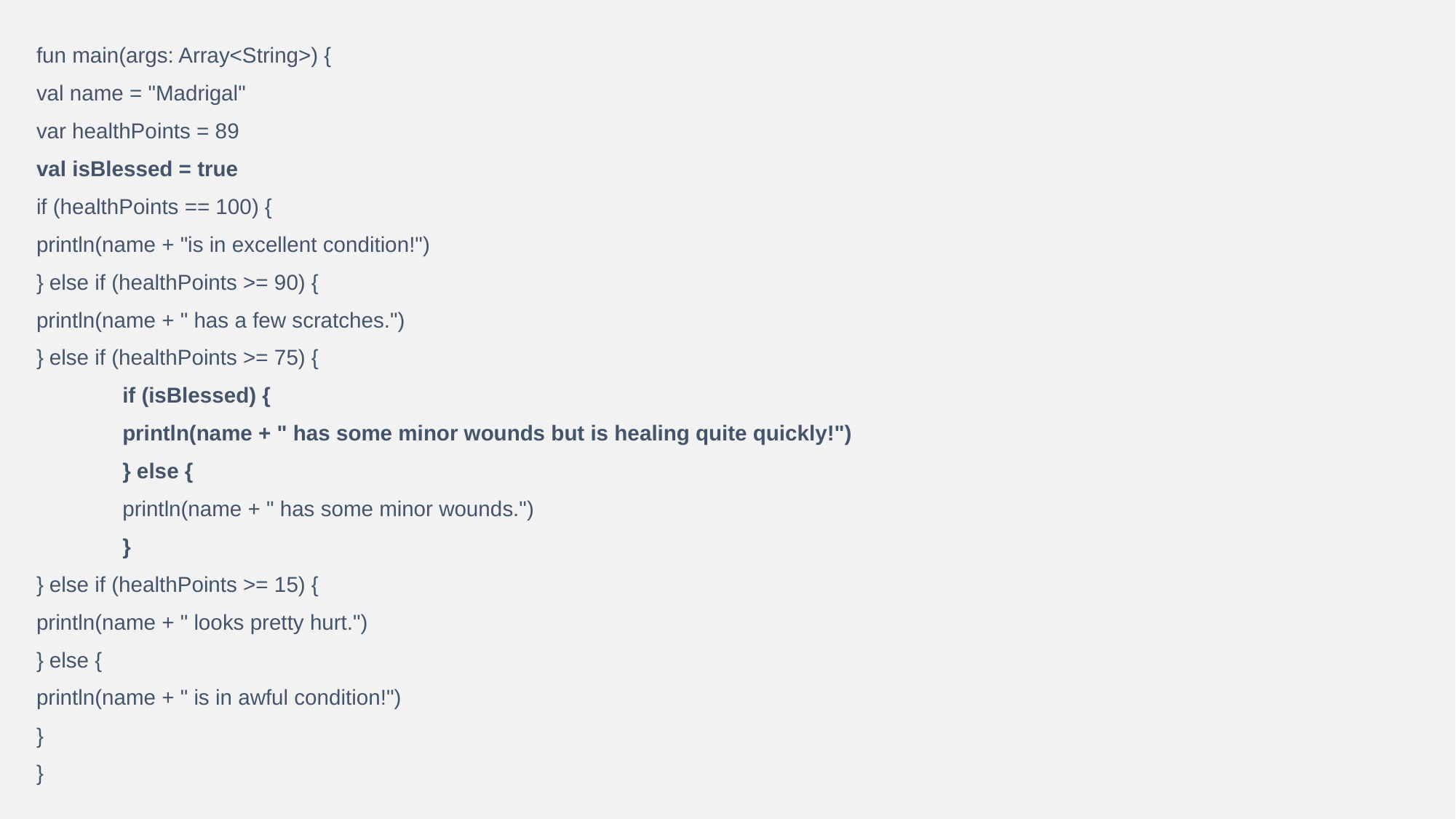

fun main(args: Array<String>) {
val name = "Madrigal"
var healthPoints = 89
val isBlessed = true
if (healthPoints == 100) {
println(name + "is in excellent condition!")
} else if (healthPoints >= 90) {
println(name + " has a few scratches.")
} else if (healthPoints >= 75) {
	if (isBlessed) {
	println(name + " has some minor wounds but is healing quite quickly!")
	} else {
	println(name + " has some minor wounds.")
	}
} else if (healthPoints >= 15) {
println(name + " looks pretty hurt.")
} else {
println(name + " is in awful condition!")
}
}